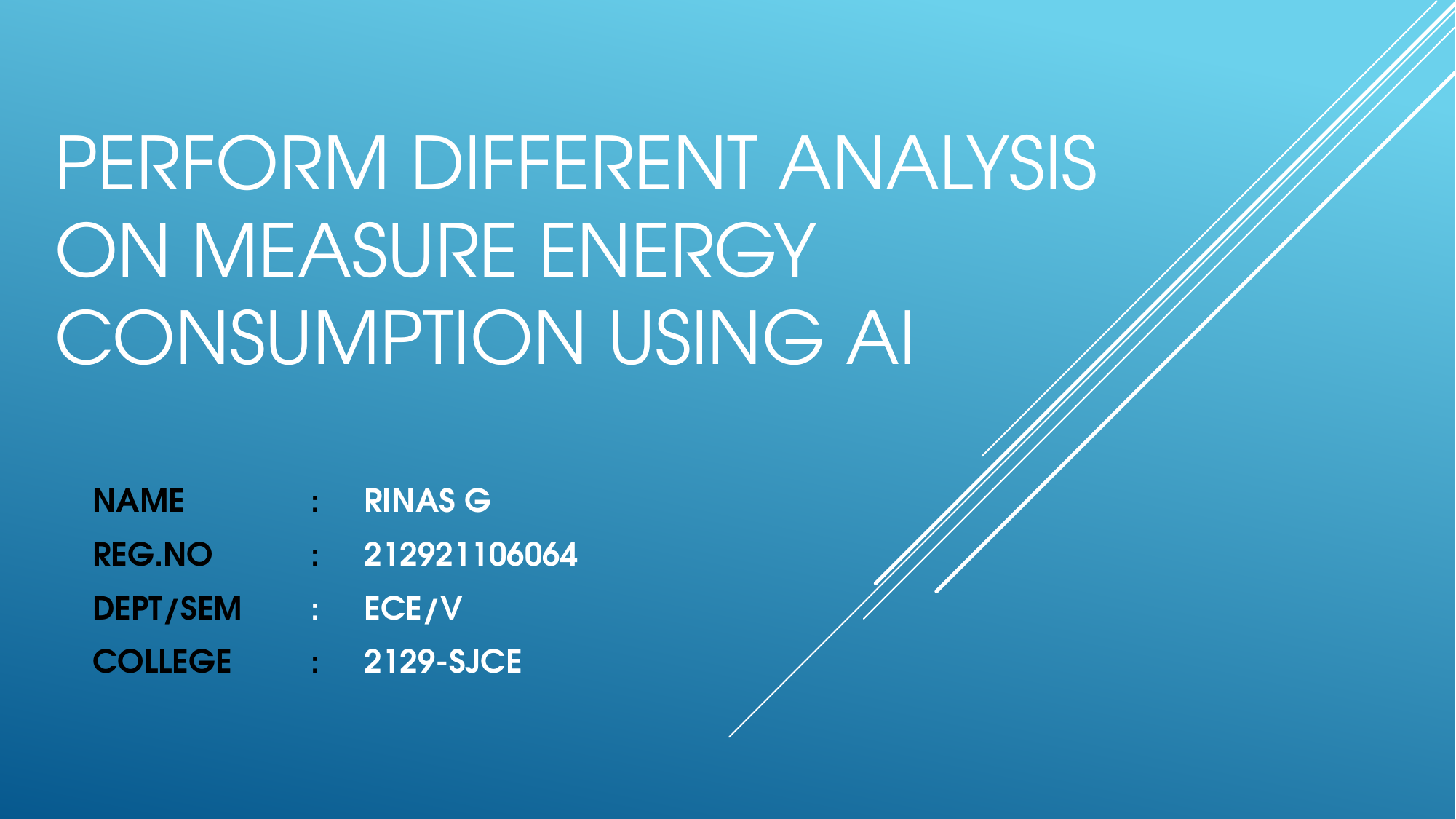

# perform different analysis on Measure Energy Consumption USING AI
NAME		:     RINAS G
REG.NO  	:     212921106064
DEPT/SEM	:     ECE/V
COLLEGE	:     2129-SJCE